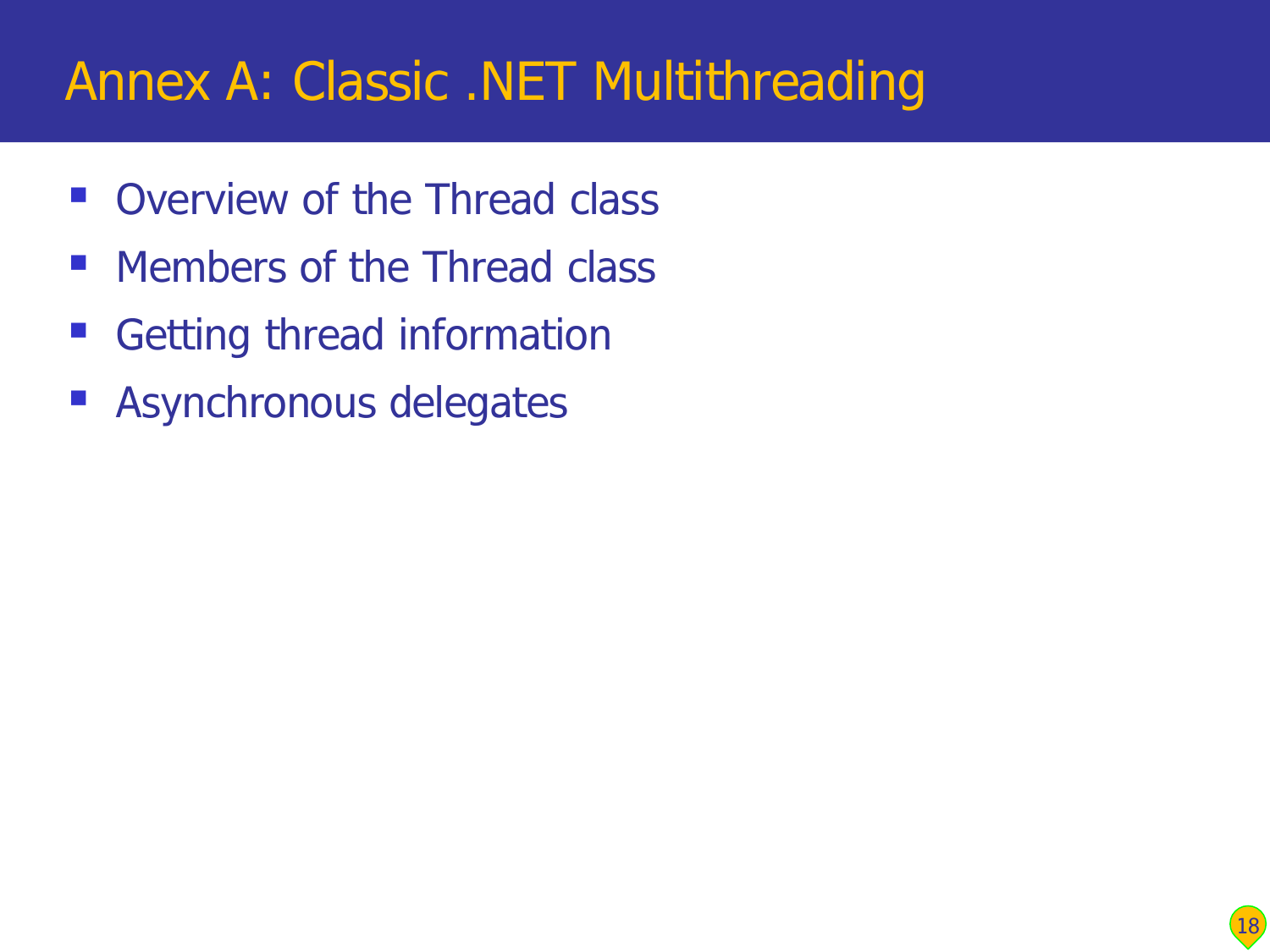

# Annex A: Classic .NET Multithreading
Overview of the Thread class
Members of the Thread class
Getting thread information
Asynchronous delegates
18